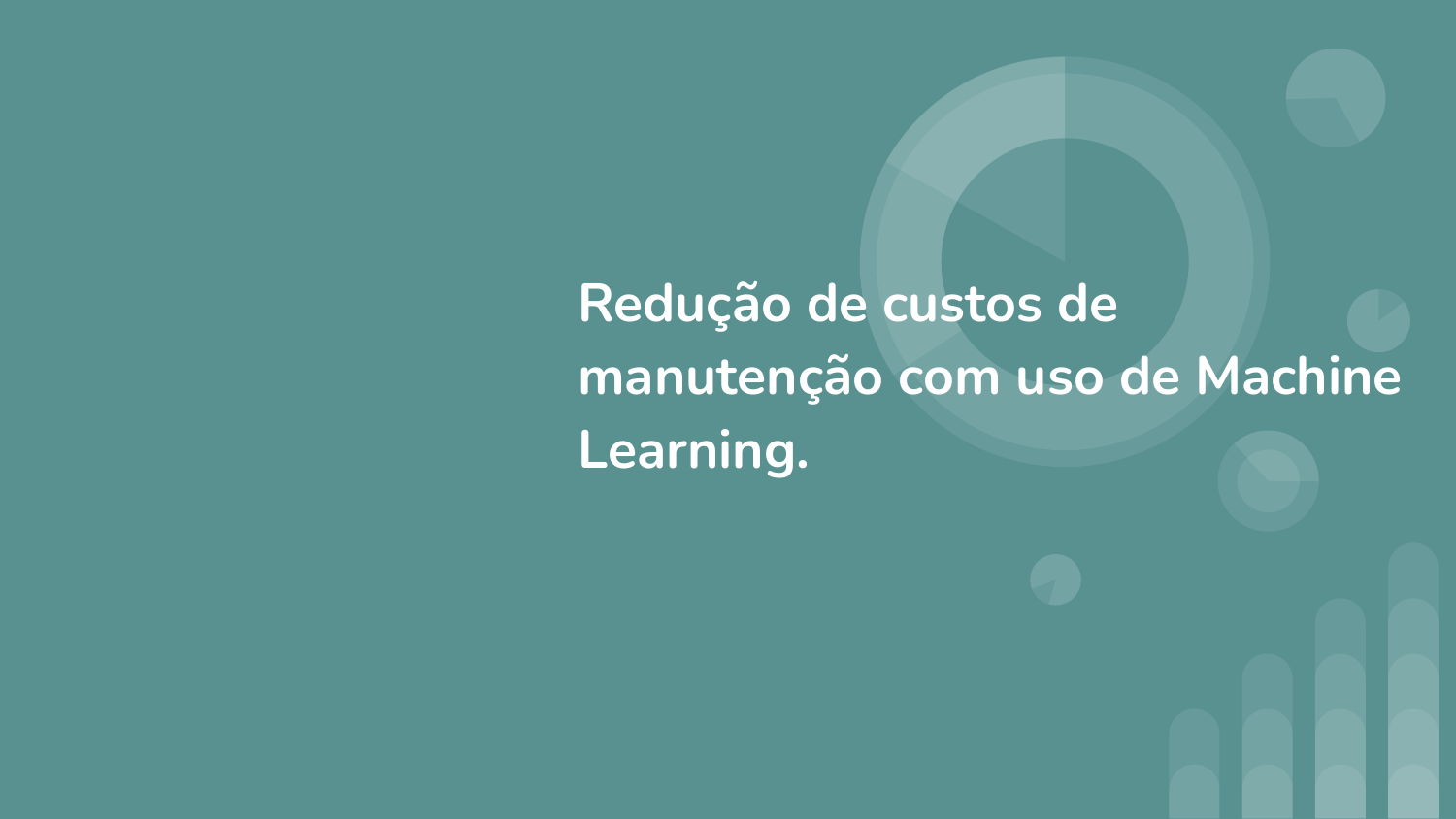

# Redução de custos de manutenção com uso de Machine Learning.